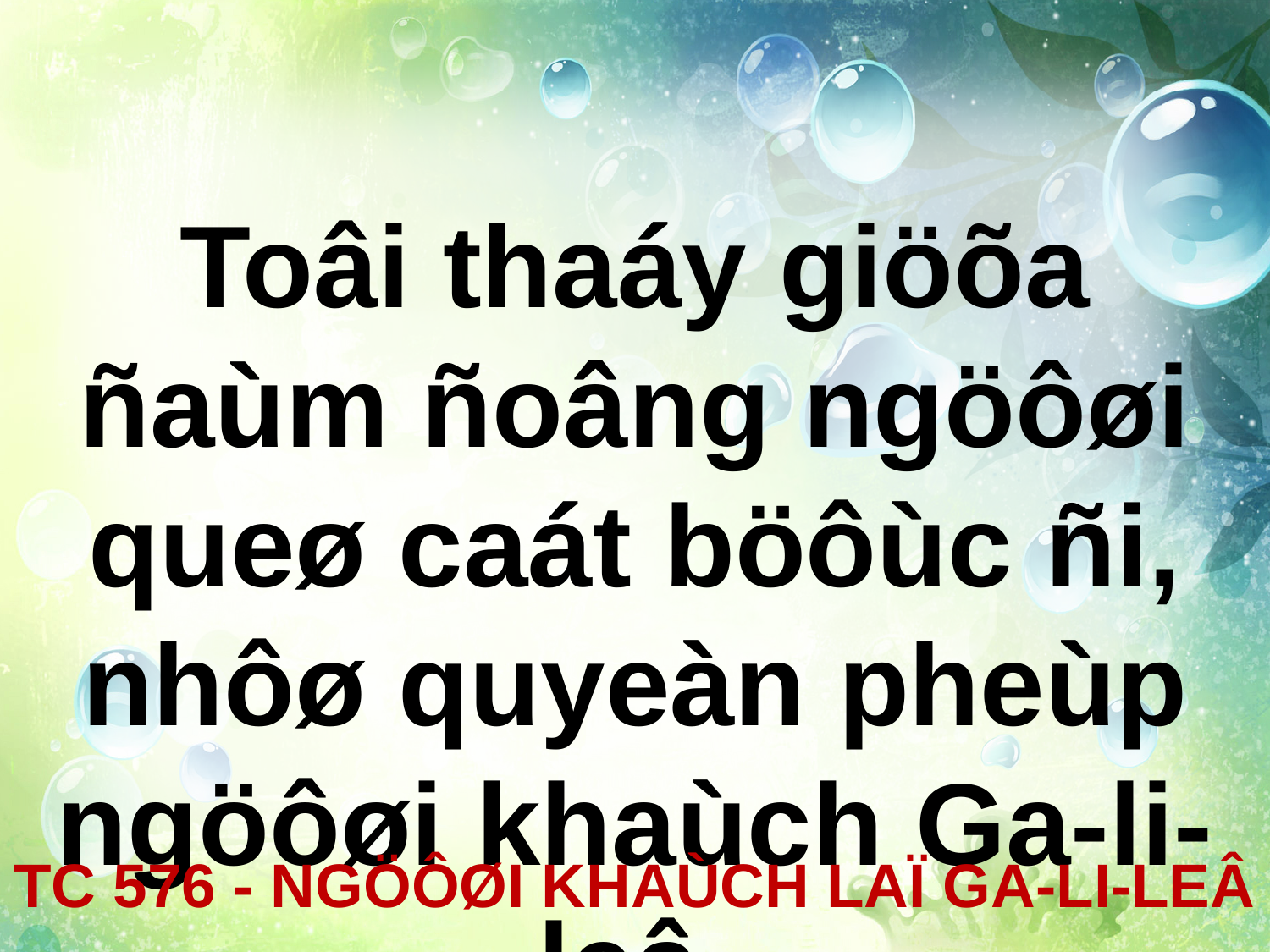

Toâi thaáy giöõa ñaùm ñoâng ngöôøi queø caát böôùc ñi, nhôø quyeàn pheùp ngöôøi khaùch Ga-li-leâ.
TC 576 - NGÖÔØI KHAÙCH LAÏ GA-LI-LEÂ